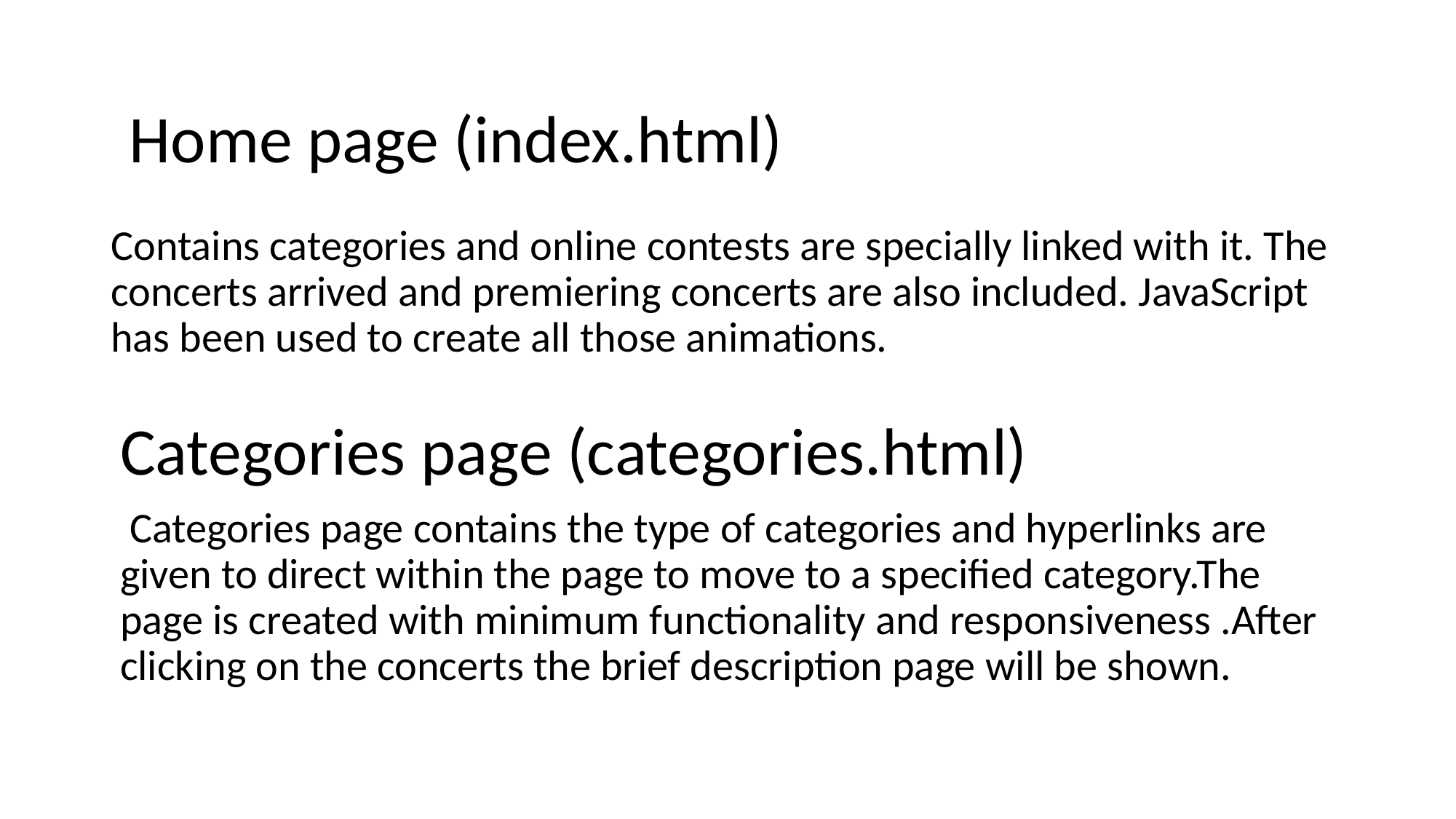

Home page (index.html)
Contains categories and online contests are specially linked with it. The concerts arrived and premiering concerts are also included. JavaScript has been used to create all those animations.
# Categories page (categories.html)
 Categories page contains the type of categories and hyperlinks are given to direct within the page to move to a specified category.The page is created with minimum functionality and responsiveness .After clicking on the concerts the brief description page will be shown.